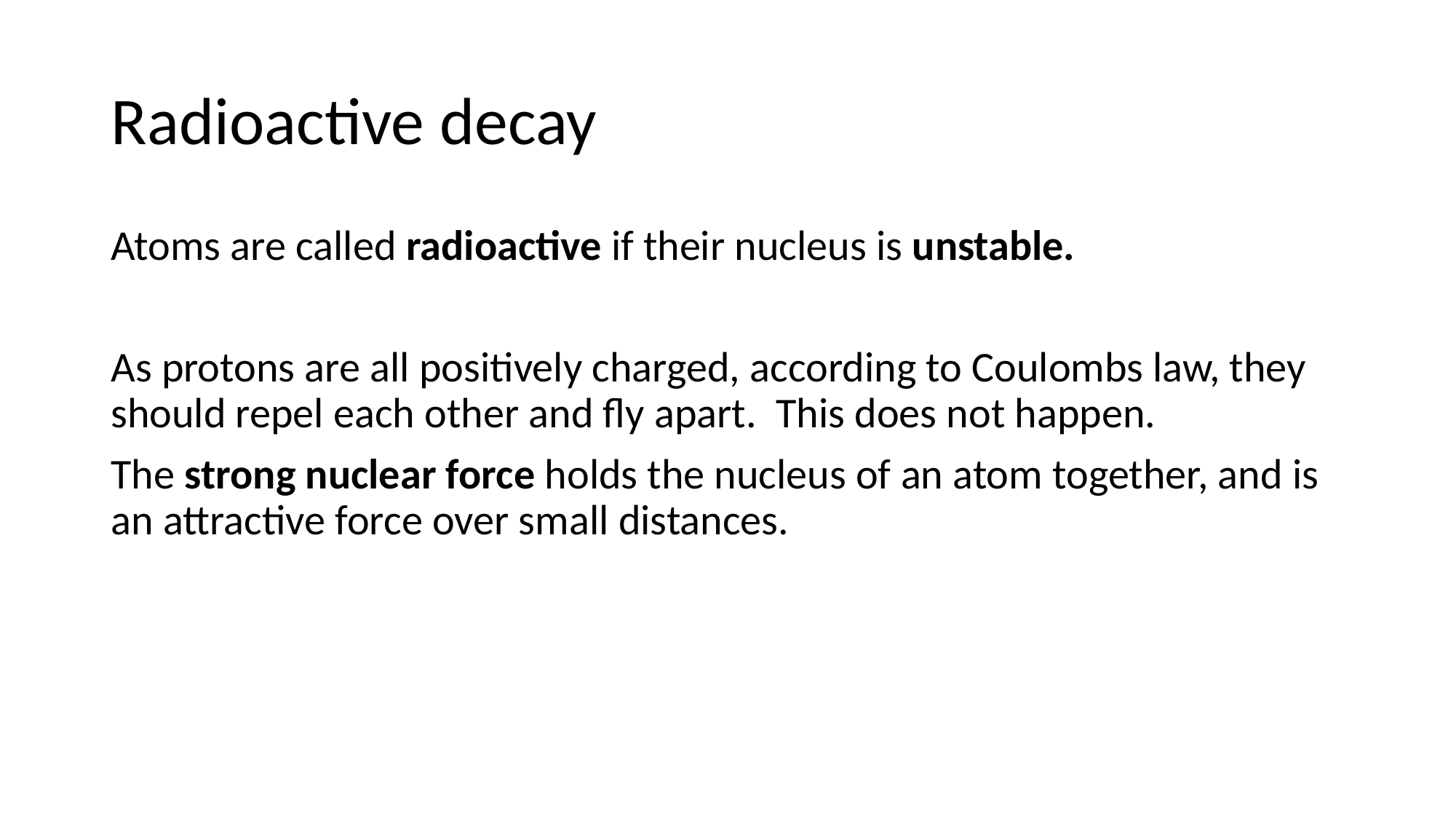

# Radioactive decay
Atoms are called radioactive if their nucleus is unstable.

As protons are all positively charged, according to Coulombs law, they should repel each other and fly apart.  This does not happen.
The strong nuclear force holds the nucleus of an atom together, and is an attractive force over small distances.